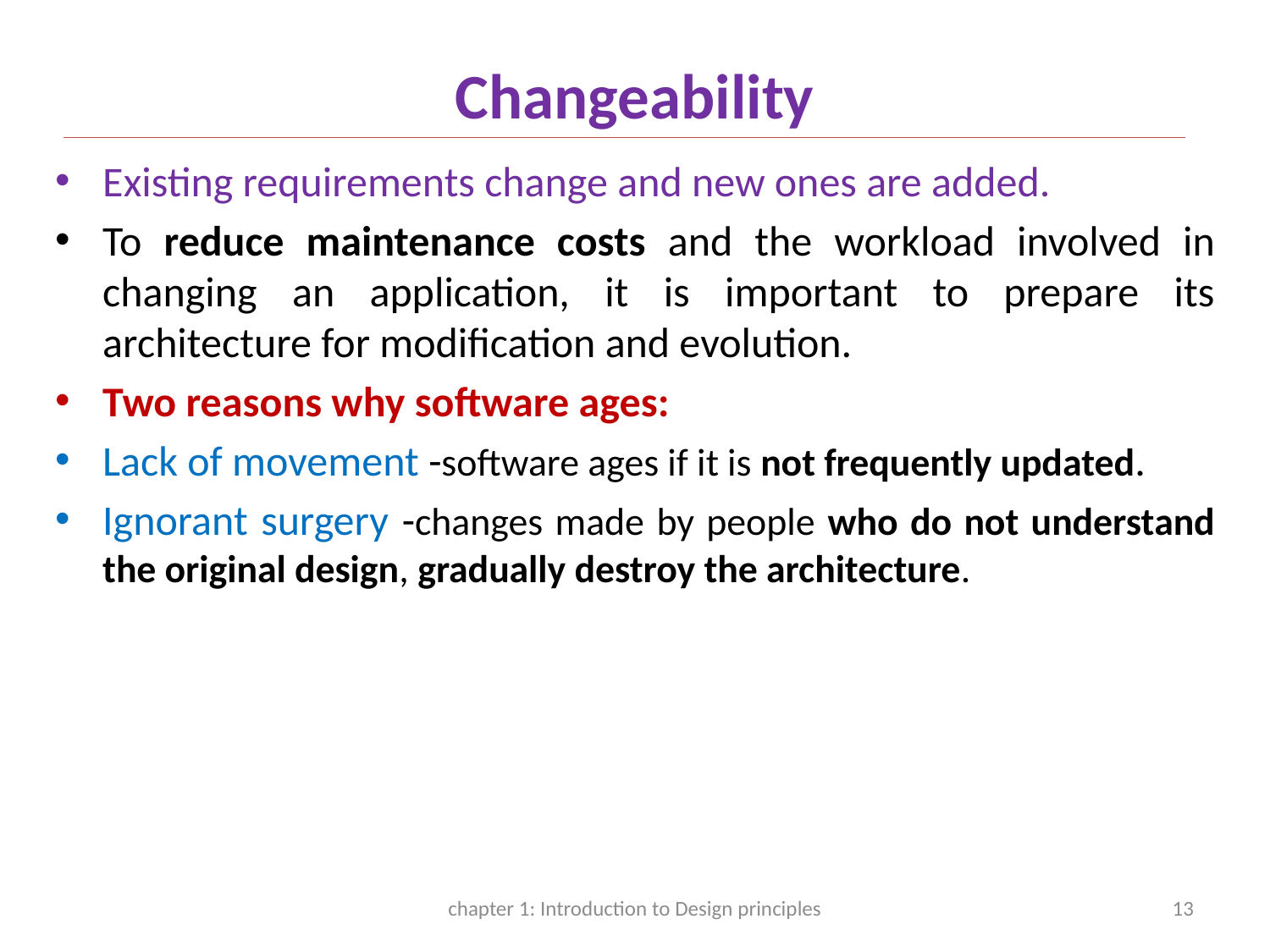

# Changeability
Existing requirements change and new ones are added.
To reduce maintenance costs and the workload involved in changing an application, it is important to prepare its architecture for modification and evolution.
Two reasons why software ages:
Lack of movement -software ages if it is not frequently updated.
Ignorant surgery -changes made by people who do not understand the original design, gradually destroy the architecture.

chapter 1: Introduction to Design principles
13